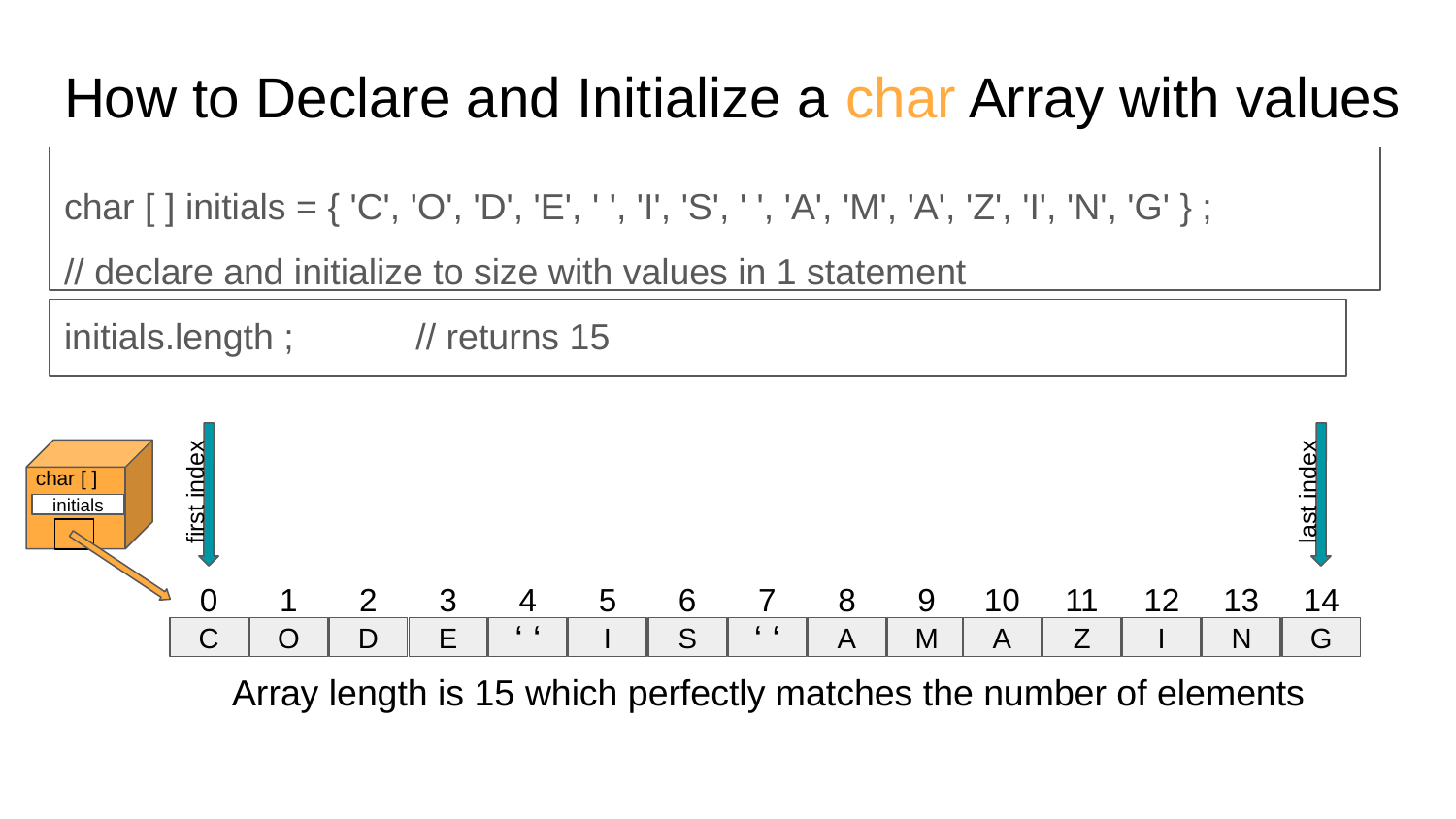

# How to Declare and Initialize a char Array with values
char [ ] initials = { 'C', 'O', 'D', 'E', ' ', 'I', 'S', ' ', 'A', 'M', 'A', 'Z', 'I', 'N', 'G' } ;
// declare and initialize to size with values in 1 statement
initials.length ;            // returns 15

char [ ]
first index
last index
initials

0
1
2
3
4
5
6
7
8
9
10
11
12
13
14
C
O
D
E
‘ ‘
I
S
‘ ‘
A
M
A
Z
I
N
G
Array length is 15 which perfectly matches the number of elements